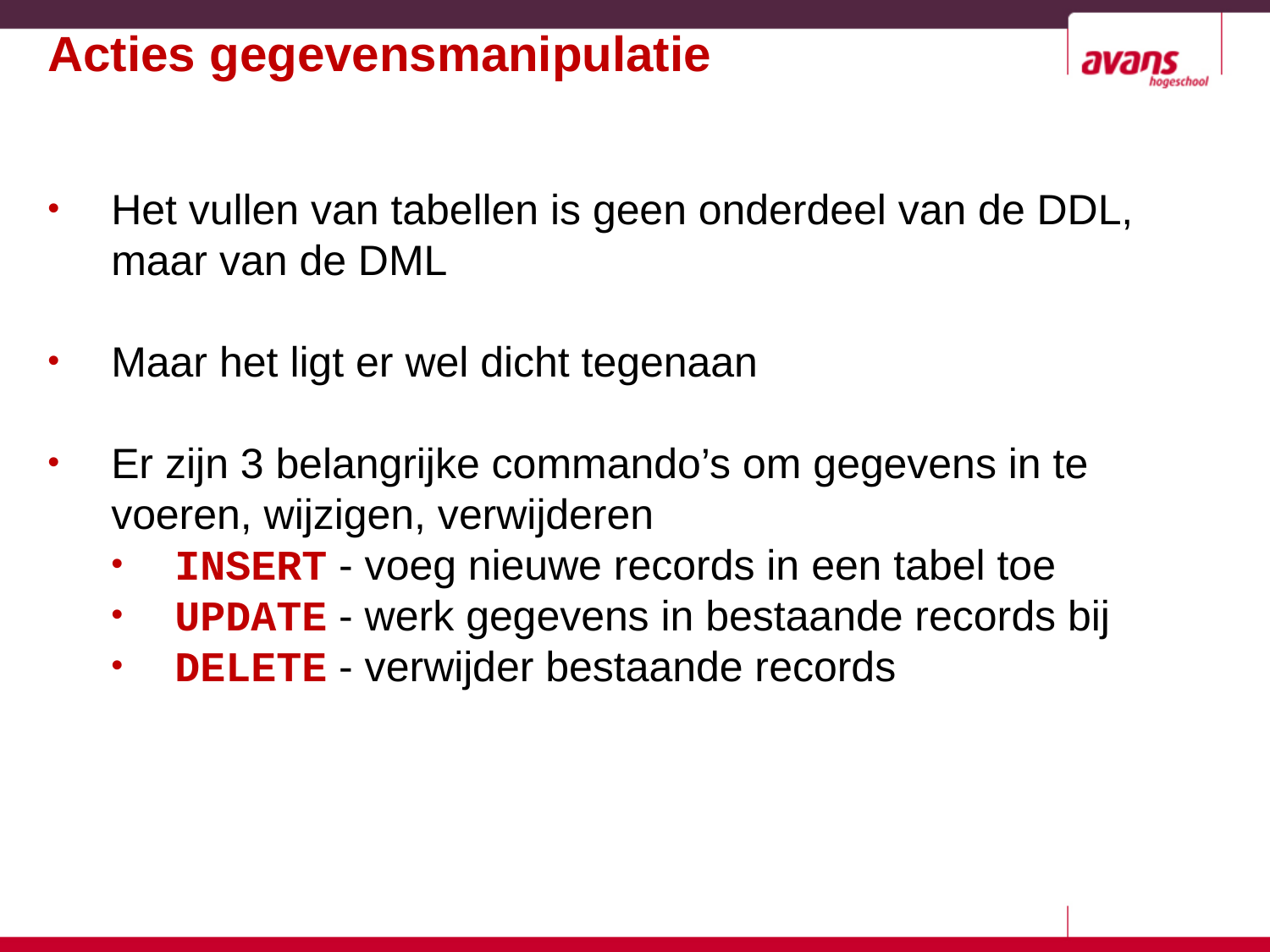

# Acties gegevensmanipulatie
Het vullen van tabellen is geen onderdeel van de DDL, maar van de DML

Maar het ligt er wel dicht tegenaan

Er zijn 3 belangrijke commando’s om gegevens in te voeren, wijzigen, verwijderen
INSERT - voeg nieuwe records in een tabel toe
UPDATE - werk gegevens in bestaande records bij
DELETE - verwijder bestaande records
5-29